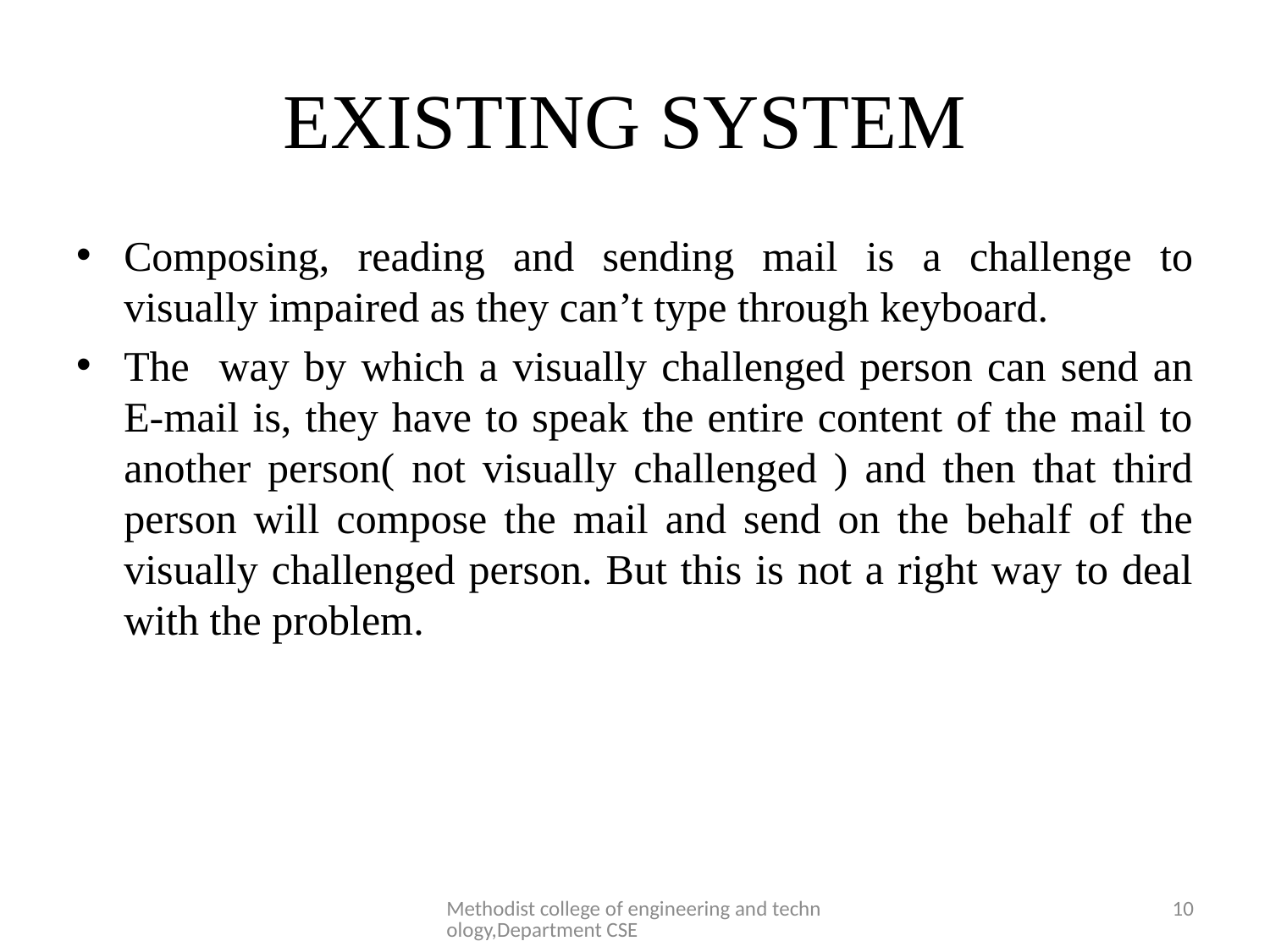

# EXISTING SYSTEM
Composing, reading and sending mail is a challenge to visually impaired as they can’t type through keyboard.
The  way by which a visually challenged person can send an E-mail is, they have to speak the entire content of the mail to another person( not visually challenged ) and then that third person will compose the mail and send on the behalf of the visually challenged person. But this is not a right way to deal with the problem.

Methodist college of engineering and technology,Department CSE
10